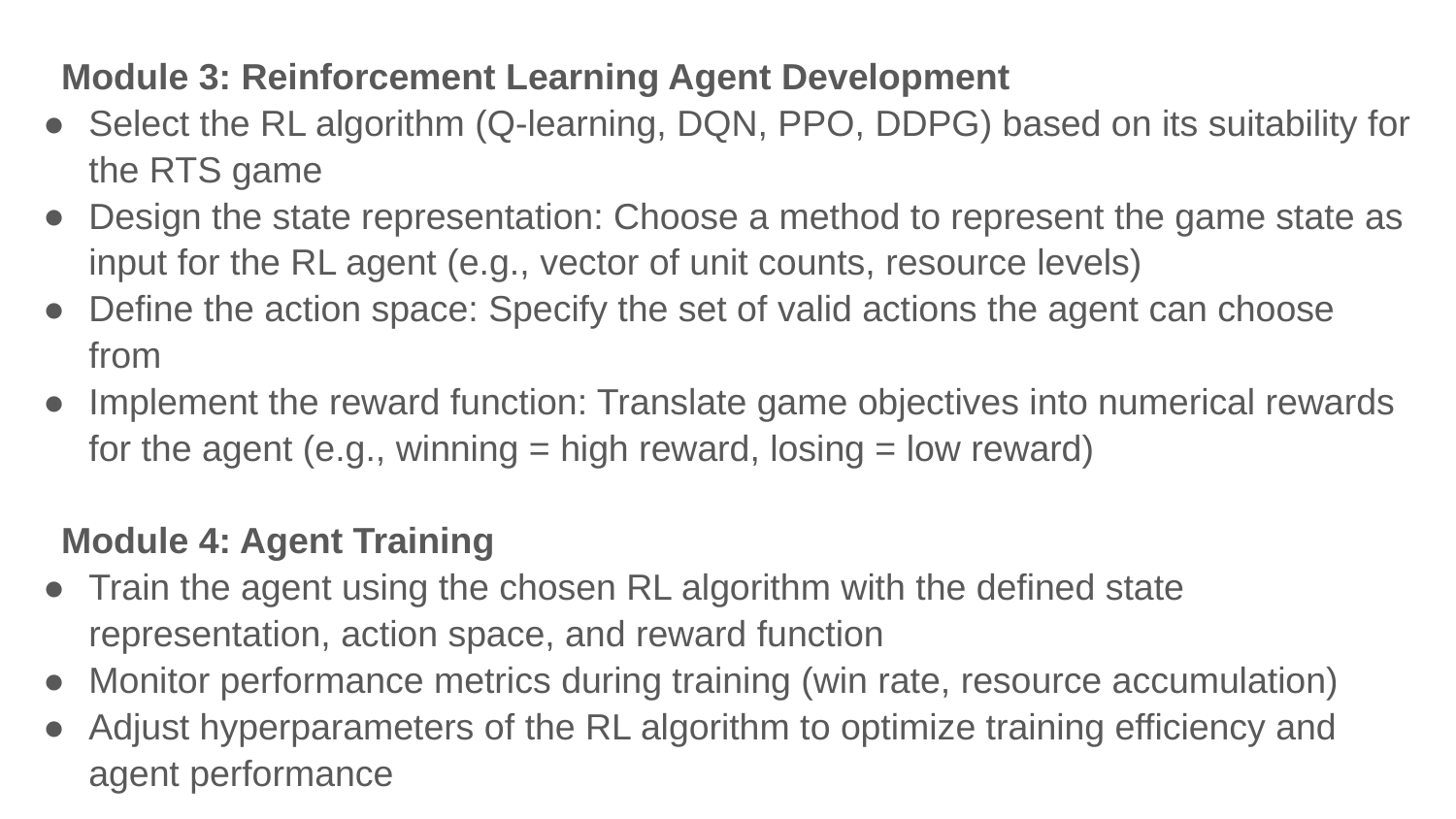

Module 3: Reinforcement Learning Agent Development
Select the RL algorithm (Q-learning, DQN, PPO, DDPG) based on its suitability for the RTS game
Design the state representation: Choose a method to represent the game state as input for the RL agent (e.g., vector of unit counts, resource levels)
Define the action space: Specify the set of valid actions the agent can choose from
Implement the reward function: Translate game objectives into numerical rewards for the agent (e.g., winning = high reward, losing = low reward)

Module 4: Agent Training
Train the agent using the chosen RL algorithm with the defined state representation, action space, and reward function
Monitor performance metrics during training (win rate, resource accumulation)
Adjust hyperparameters of the RL algorithm to optimize training efficiency and agent performance